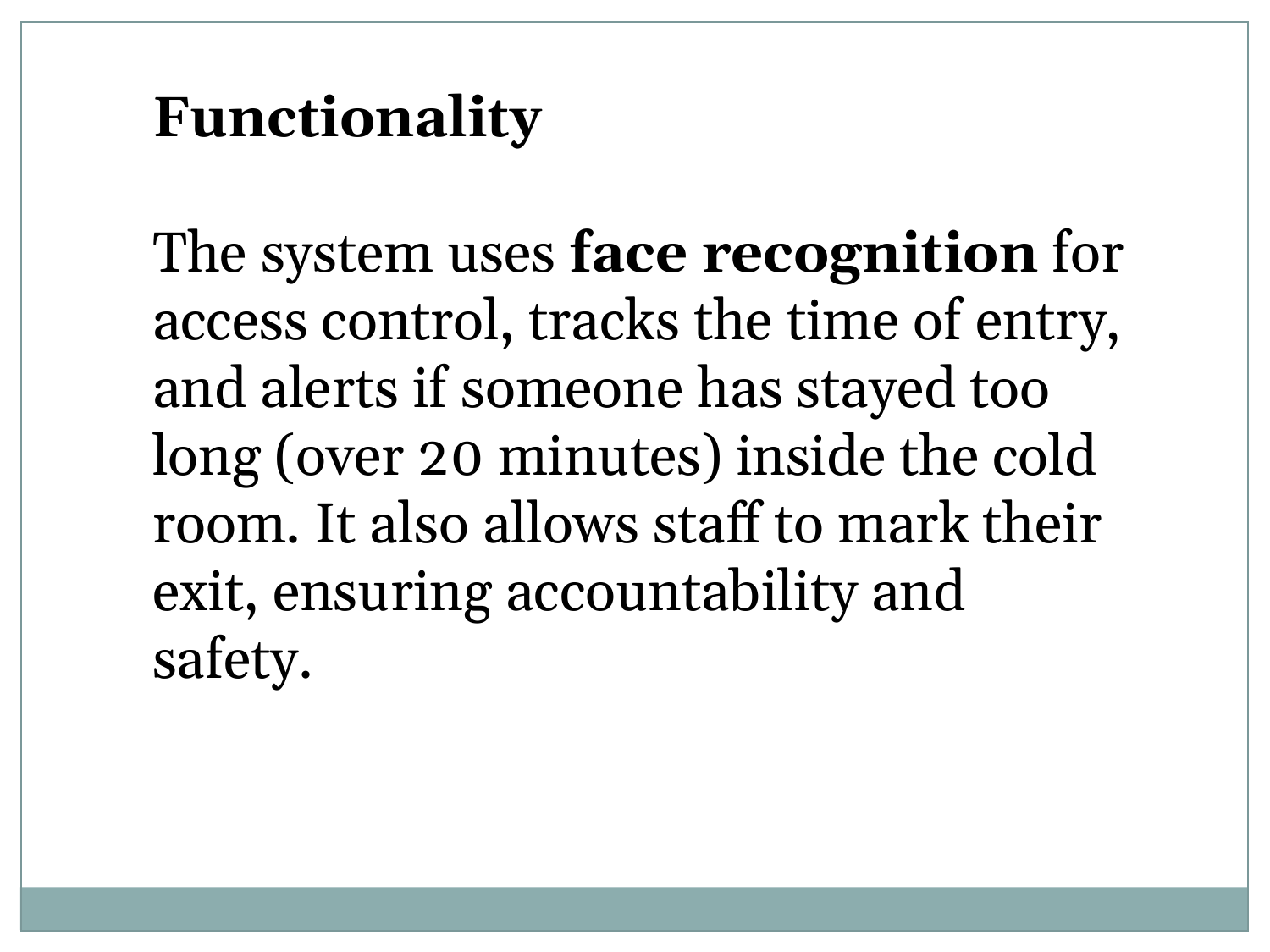

Functionality
The system uses face recognition for access control, tracks the time of entry, and alerts if someone has stayed too long (over 20 minutes) inside the cold room. It also allows staff to mark their exit, ensuring accountability and safety.